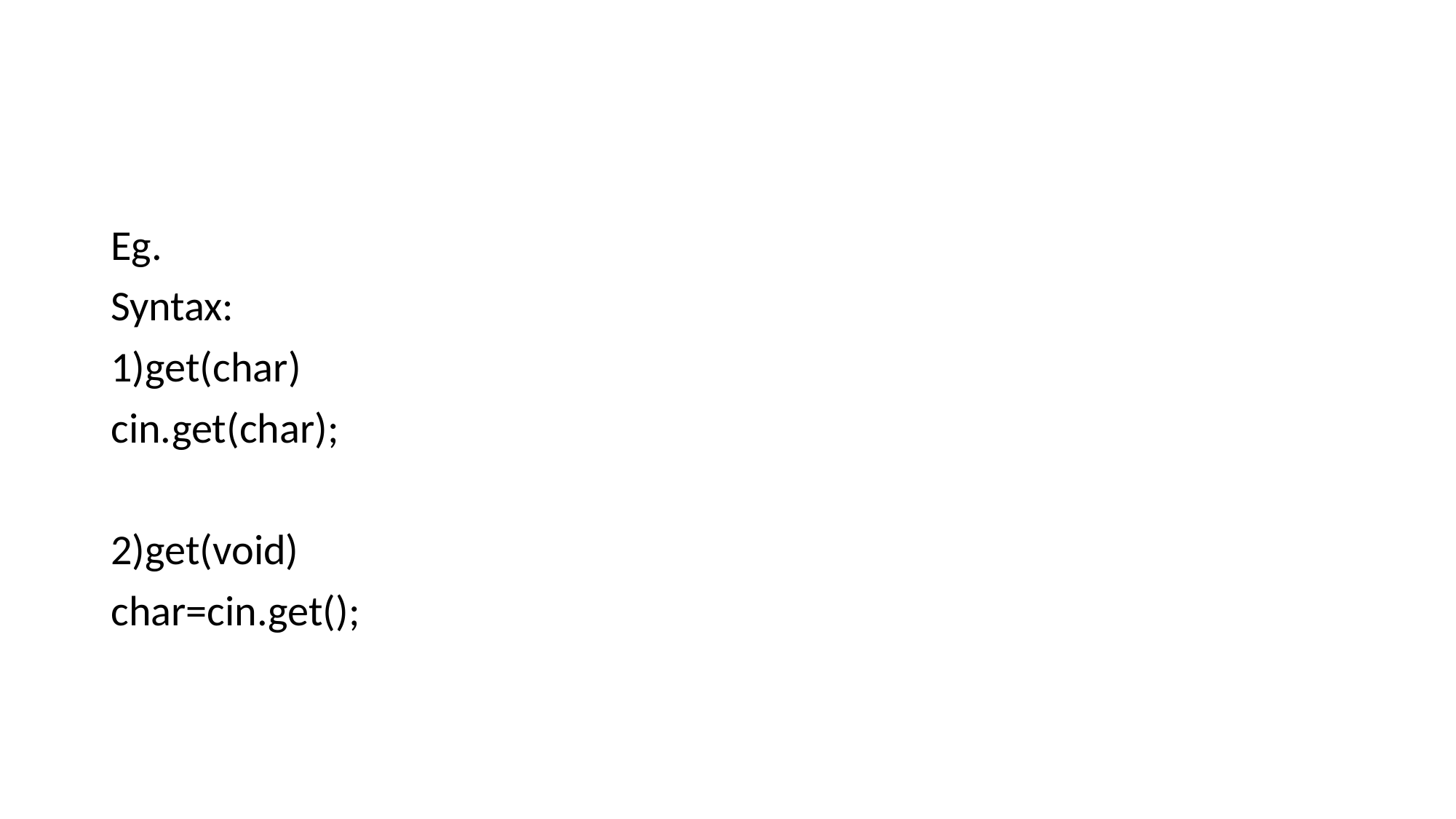

#
Eg.
Syntax:
1)get(char)
cin.get(char);

2)get(void)
char=cin.get();